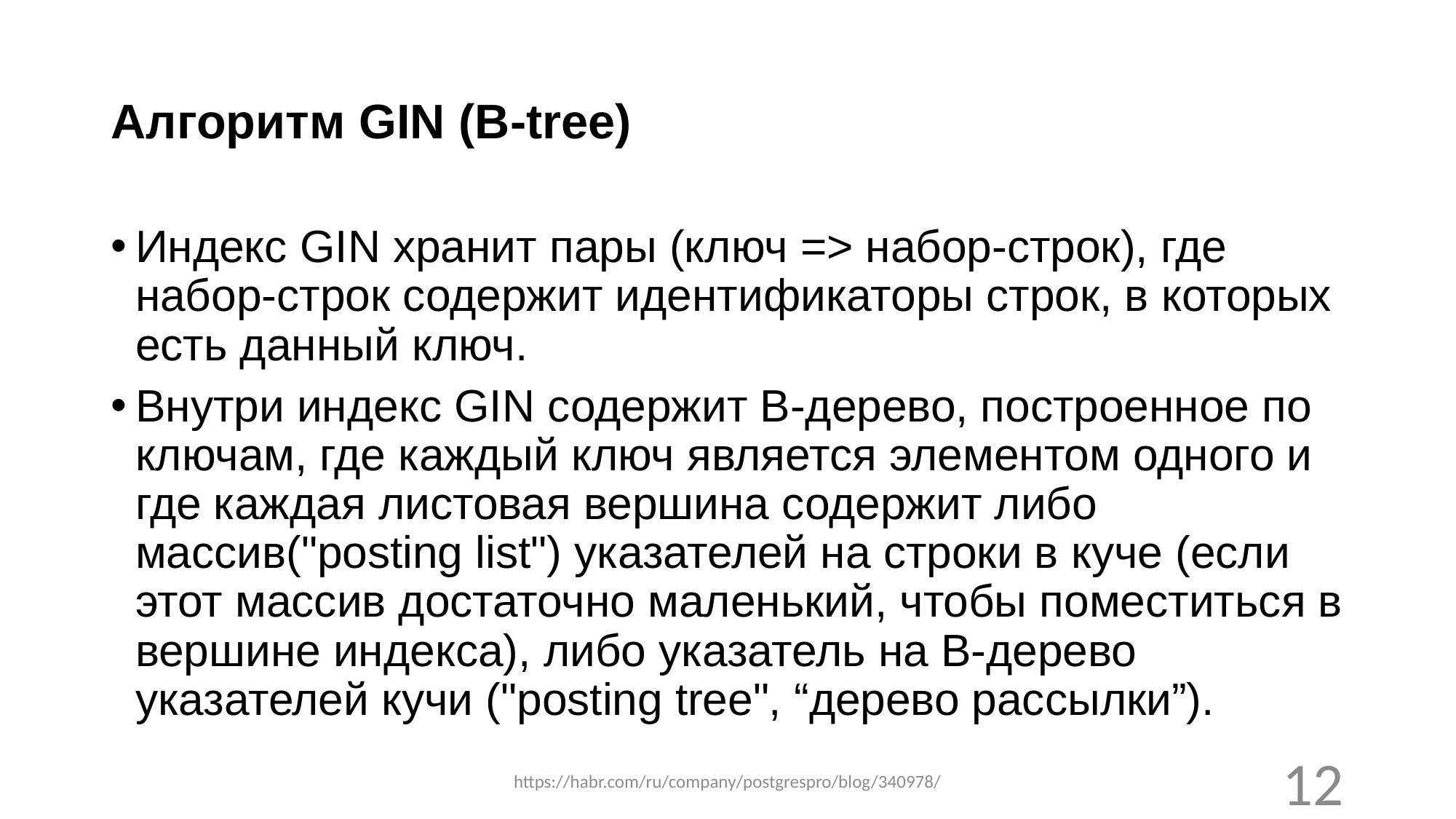

# Алгоритм GIN (B-tree)
Индекс GIN хранит пары (ключ => набор-строк), где набор-строк содержит идентификаторы строк, в которых есть данный ключ.
Внутри индекс GIN содержит B-дерево, построенное по ключам, где каждый ключ является элементом одного и где каждая листовая вершина содержит либо массив("posting list") указателей на строки в куче (если этот массив достаточно маленький, чтобы поместиться в вершине индекса), либо указатель на B-дерево указателей кучи ("posting tree", “дерево рассылки”).
https://habr.com/ru/company/postgrespro/blog/340978/
12